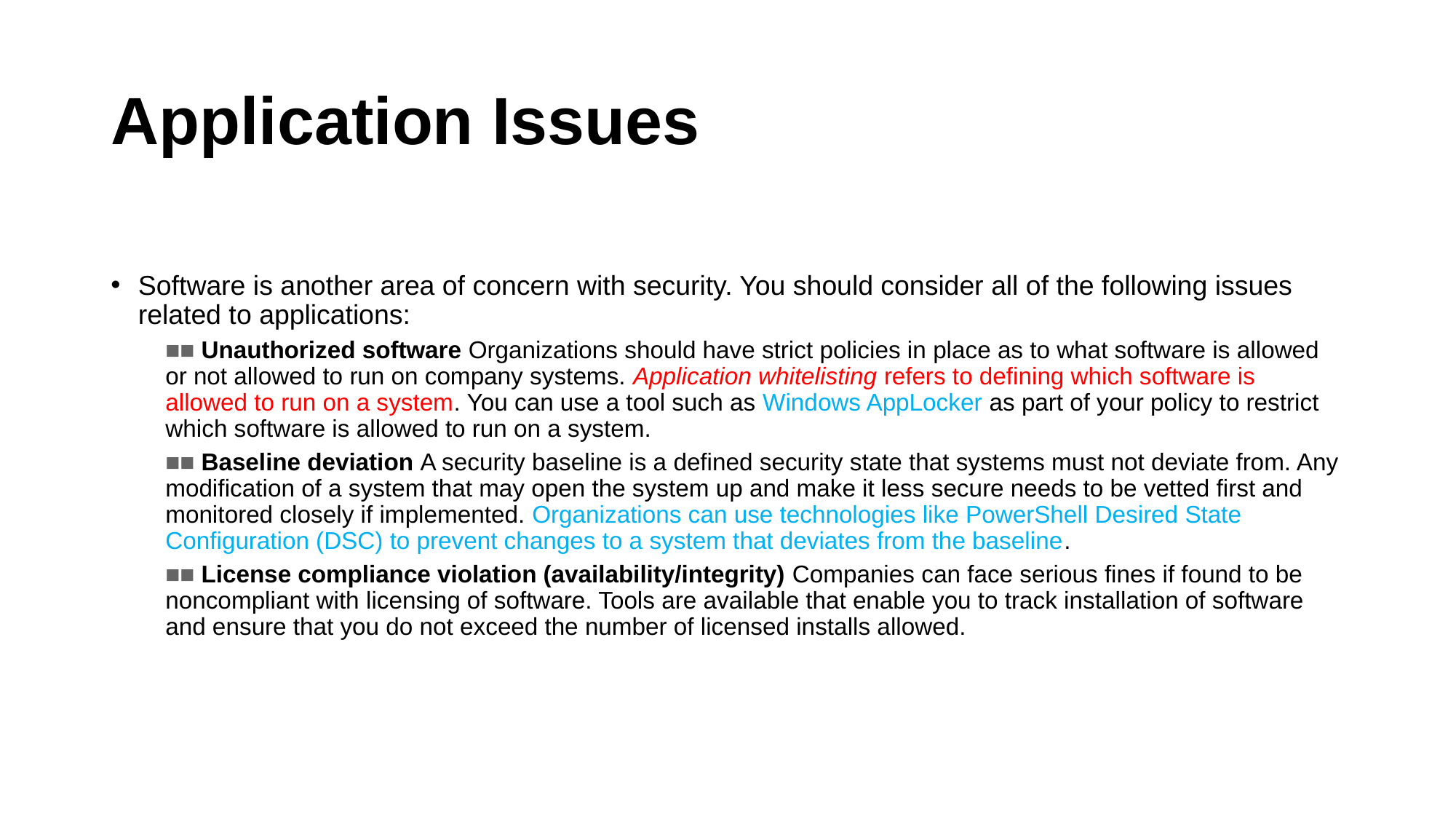

# Application Issues

Software is another area of concern with security. You should consider all of the following issues related to applications:
■■ Unauthorized software Organizations should have strict policies in place as to what software is allowed or not allowed to run on company systems. Application whitelisting refers to defining which software is allowed to run on a system. You can use a tool such as Windows AppLocker as part of your policy to restrict which software is allowed to run on a system.
■■ Baseline deviation A security baseline is a defined security state that systems must not deviate from. Any modification of a system that may open the system up and make it less secure needs to be vetted first and monitored closely if implemented. Organizations can use technologies like PowerShell Desired State Configuration (DSC) to prevent changes to a system that deviates from the baseline.
■■ License compliance violation (availability/integrity) Companies can face serious fines if found to be noncompliant with licensing of software. Tools are available that enable you to track installation of software and ensure that you do not exceed the number of licensed installs allowed.